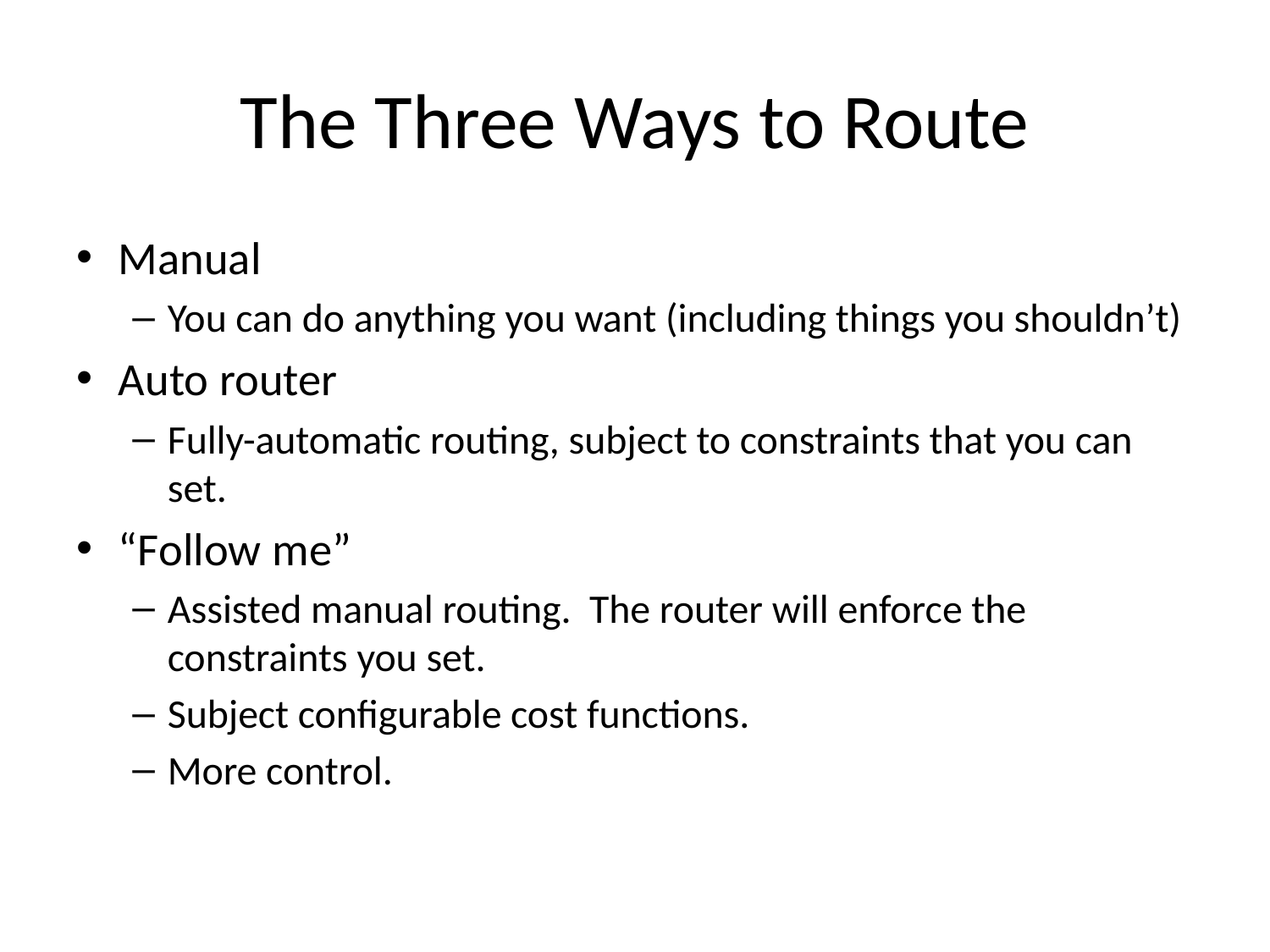

# The Three Ways to Route
Manual
You can do anything you want (including things you shouldn’t)
Auto router
Fully-automatic routing, subject to constraints that you can set.
“Follow me”
Assisted manual routing.  The router will enforce the constraints you set.
Subject configurable cost functions.
More control.